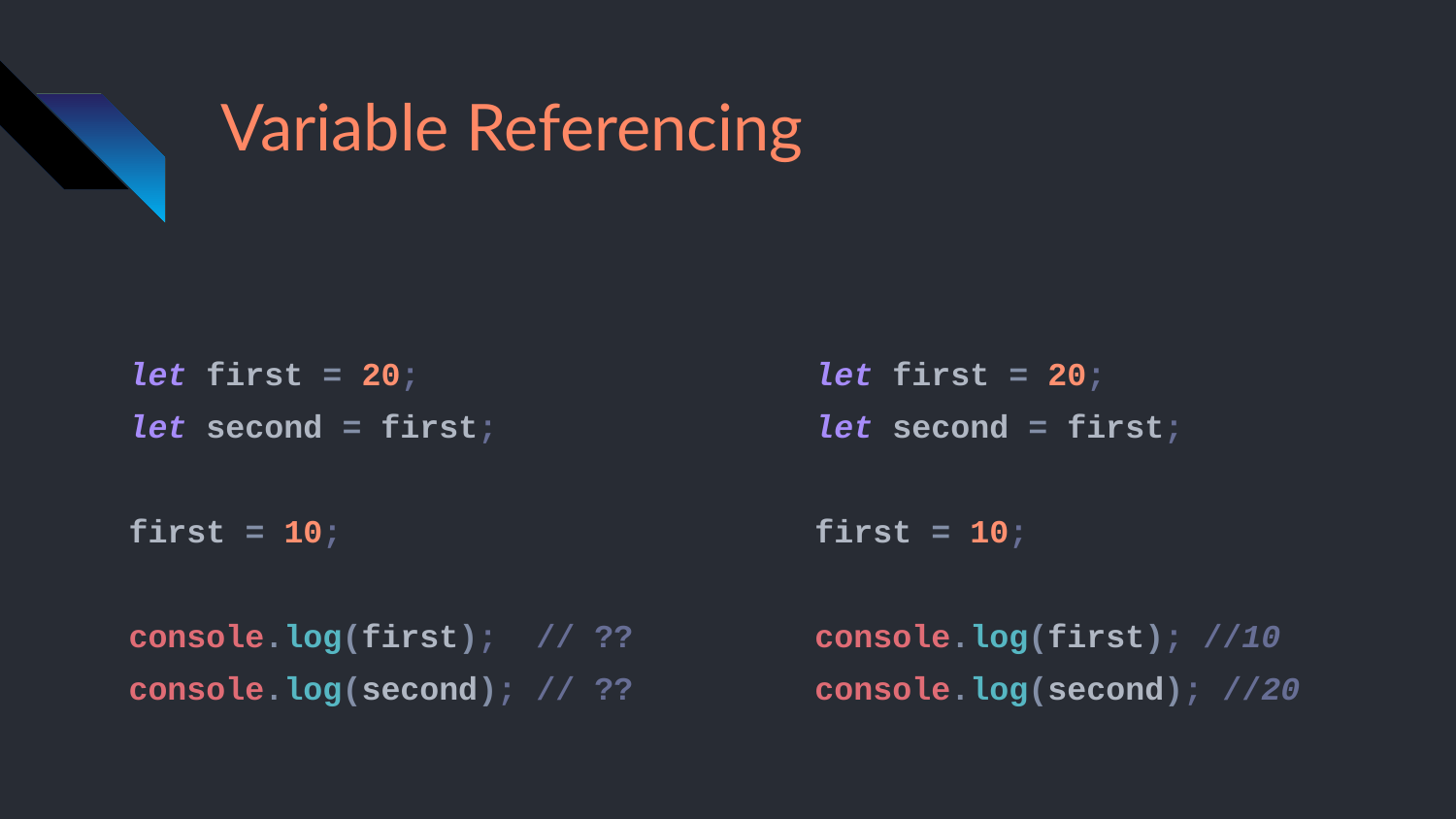

# Variable Referencing
let first = 20;
let second = first;

first = 10;

console.log(first);  // ??
console.log(second); // ??
let first = 20;
let second = first;

first = 10;

console.log(first); //10
console.log(second); //20